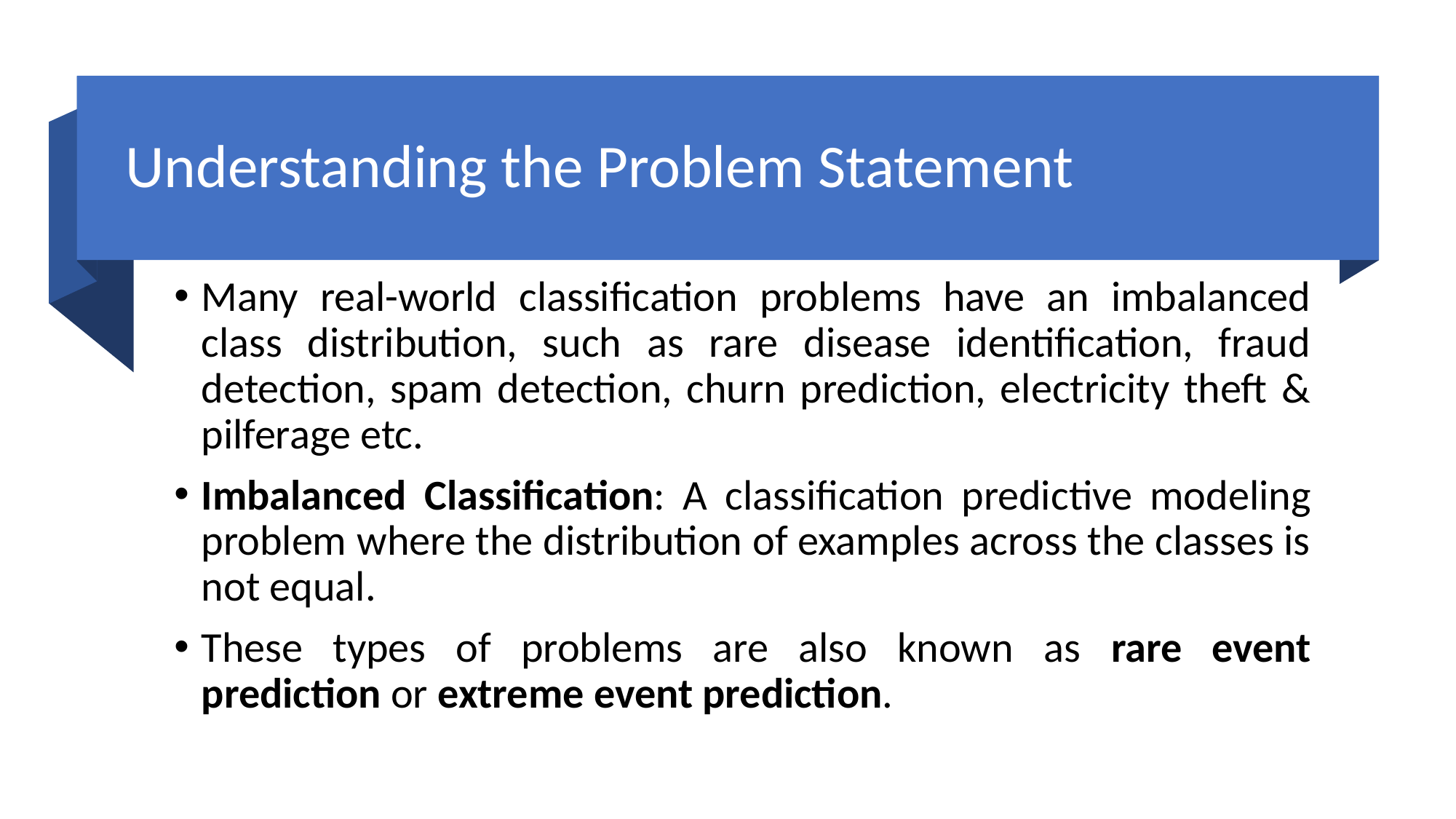

# Understanding the Problem Statement

Many real-world classification problems have an imbalanced class distribution, such as rare disease identification, fraud detection, spam detection, churn prediction, electricity theft & pilferage etc.
Imbalanced Classification: A classification predictive modeling problem where the distribution of examples across the classes is not equal.
These types of problems are also known as rare event prediction or extreme event prediction.